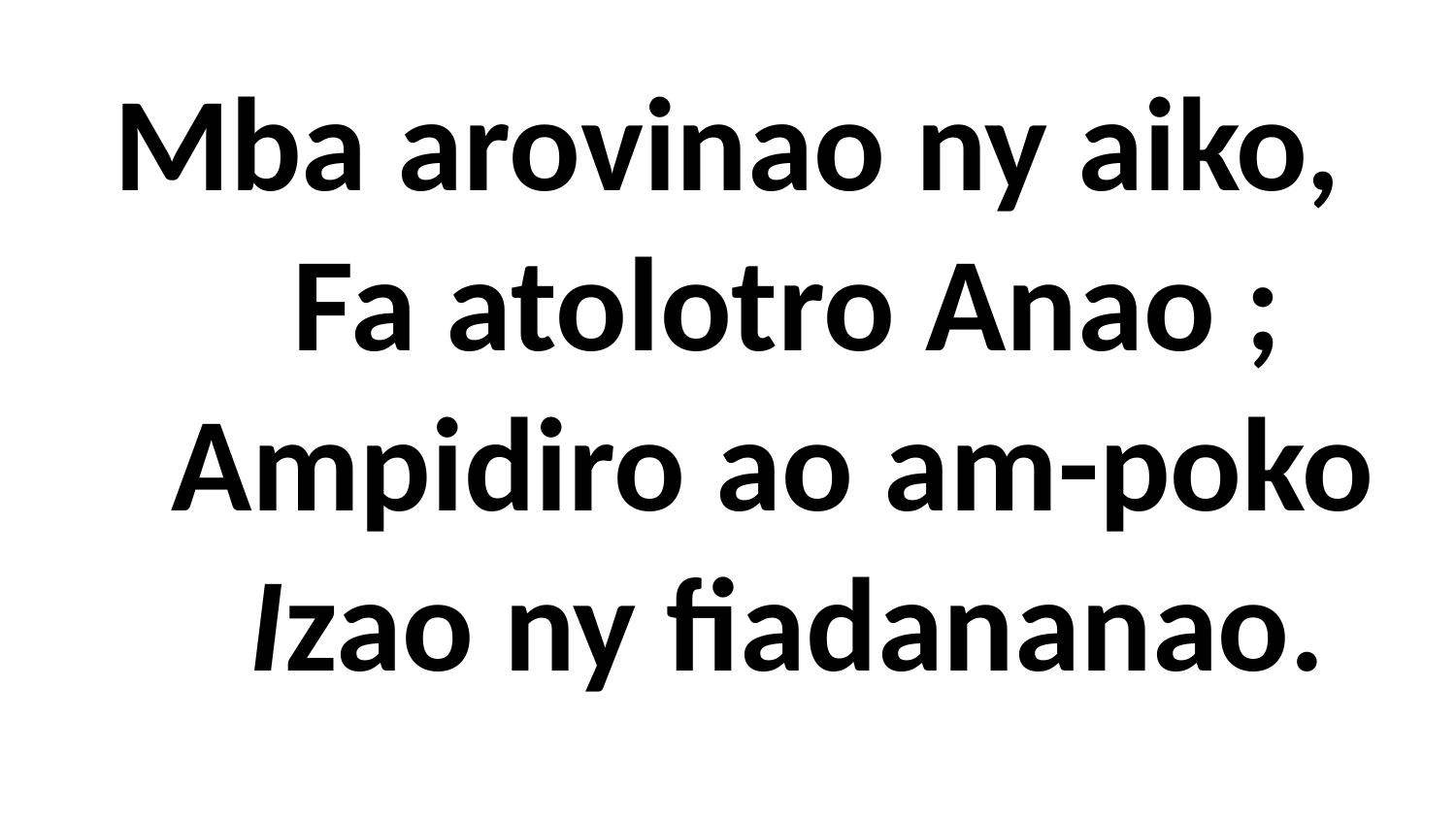

# Mba arovinao ny aiko, Fa atolotro Anao ; Ampidiro ao am-poko Izao ny fiadananao.